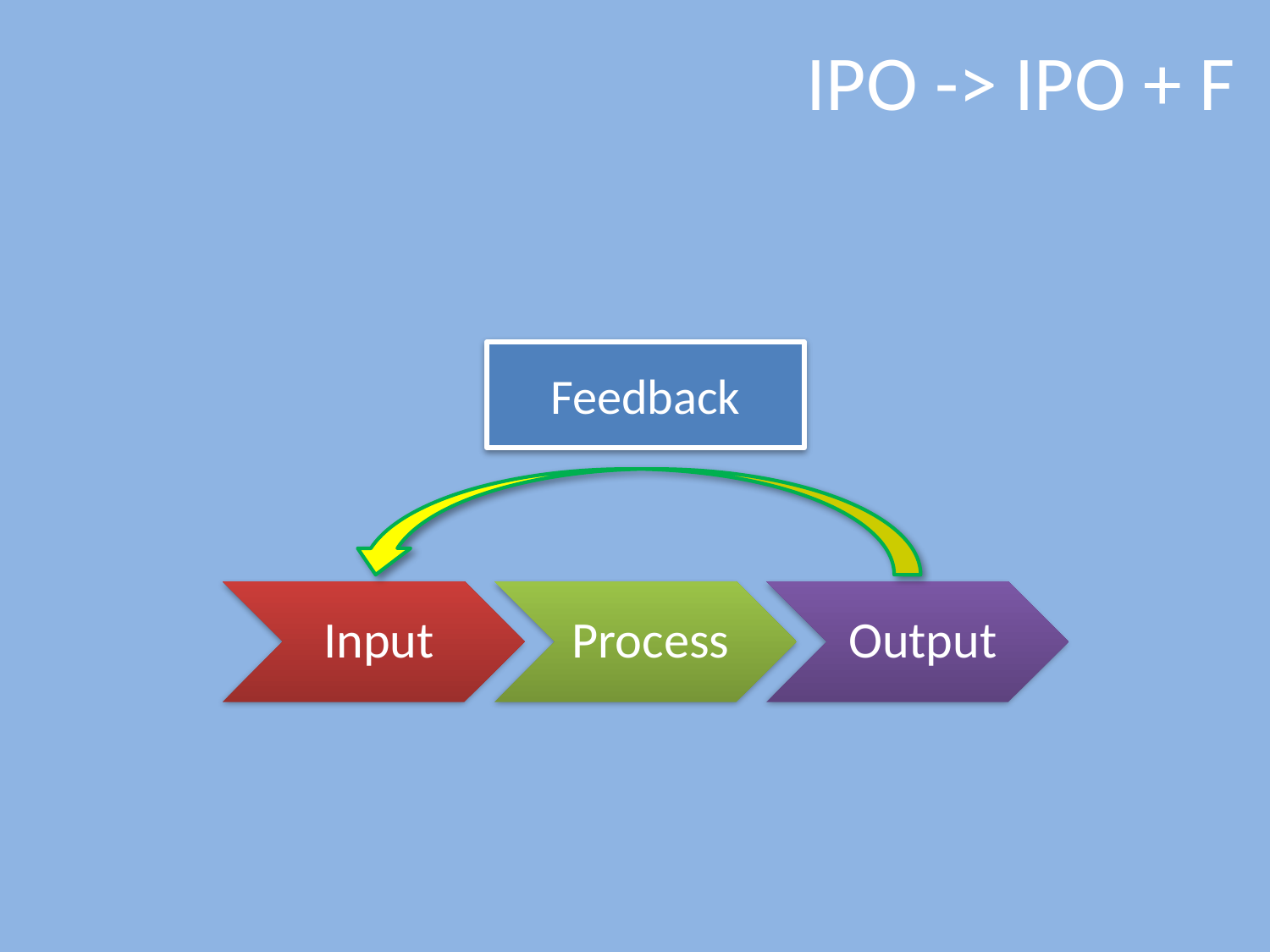

# IPO -> IPO + F
Feedback

Input
Process
Output